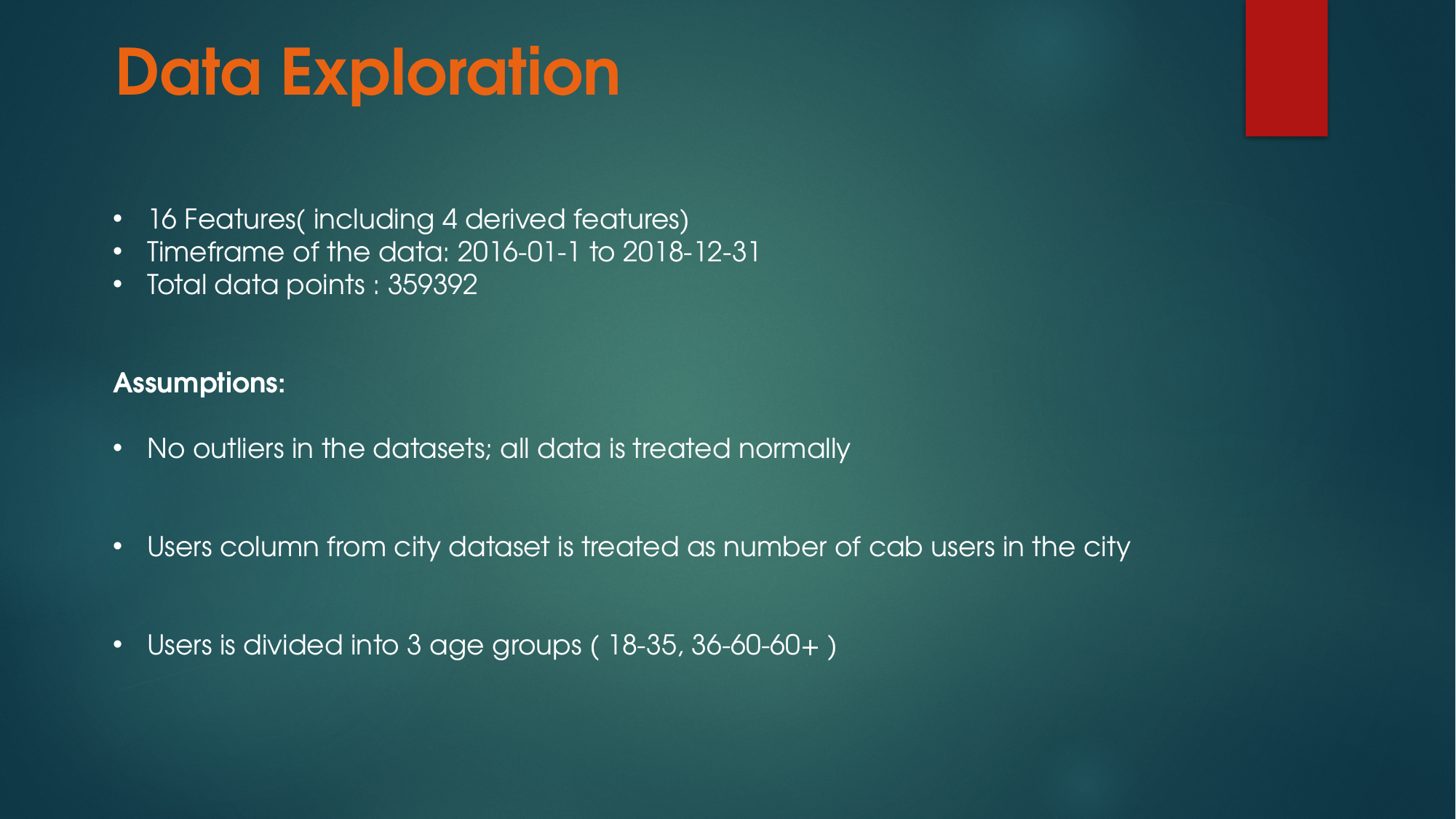

# Data Exploration

16 Features( including 4 derived features)
Timeframe of the data: 2016-01-1 to 2018-12-31
Total data points : 359392

Assumptions:

No outliers in the datasets; all data is treated normally

Users column from city dataset is treated as number of cab users in the city

Users is divided into 3 age groups ( 18-35, 36-60-60+ )